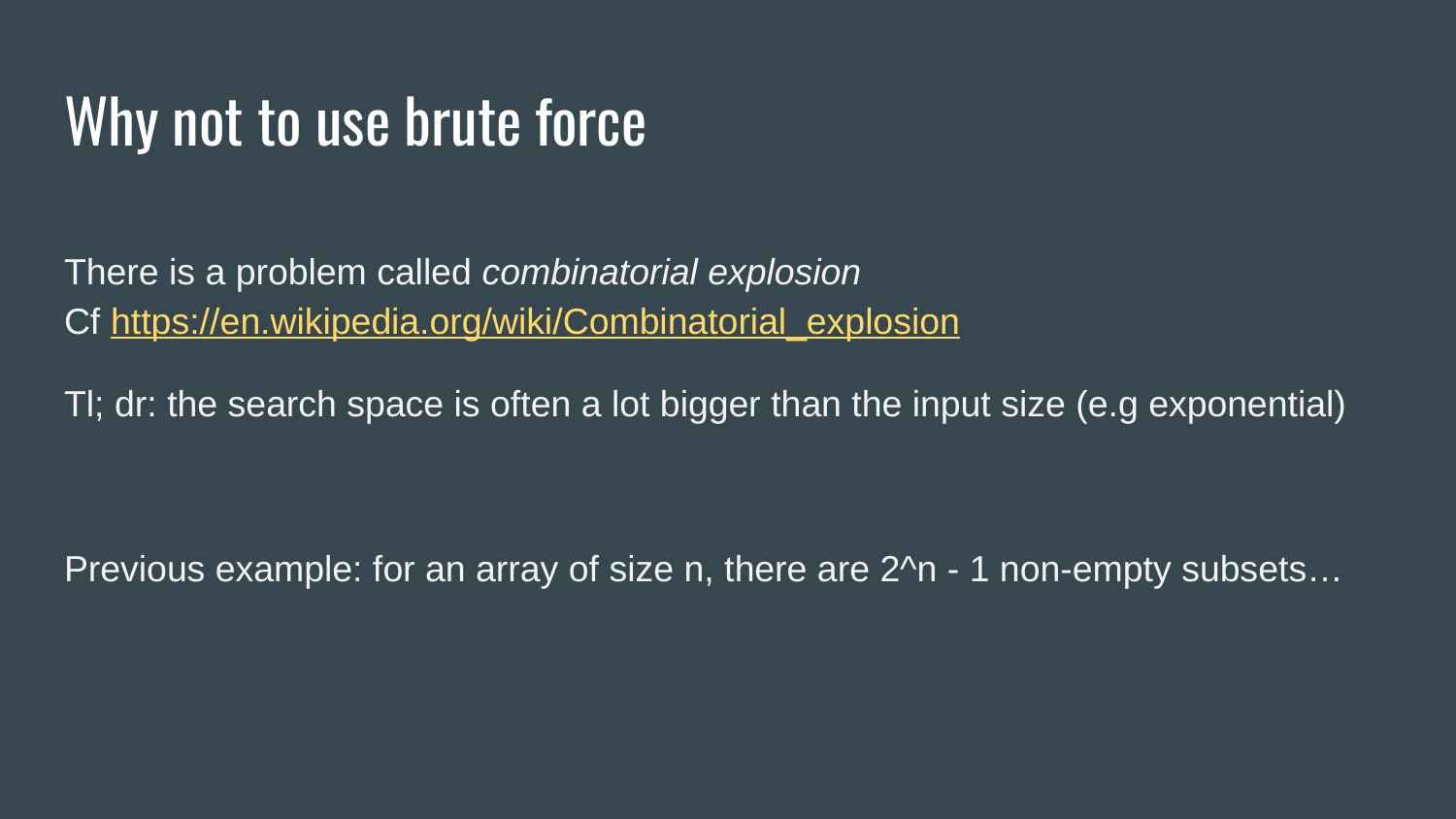

# Why not to use brute force
There is a problem called combinatorial explosion
Cf https://en.wikipedia.org/wiki/Combinatorial_explosion
Tl; dr: the search space is often a lot bigger than the input size (e.g exponential)

Previous example: for an array of size n, there are 2^n - 1 non-empty subsets…